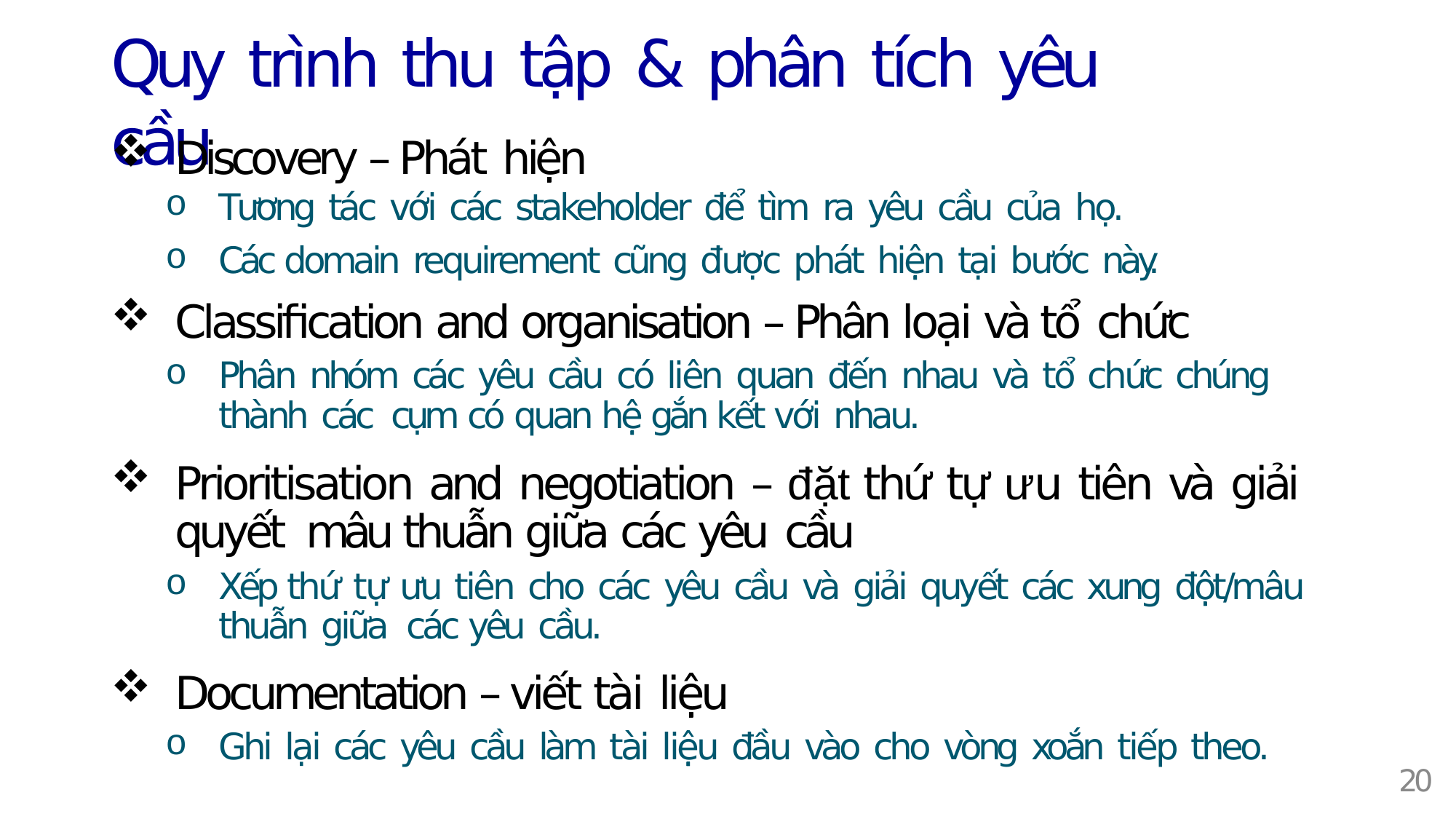

# Quy trình thu tập & phân tích yêu cầu
Discovery – Phát hiện
Tương tác với các stakeholder để tìm ra yêu cầu của họ.
Các domain requirement cũng được phát hiện tại bước này.
Classification and organisation – Phân loại và tổ chức
Phân nhóm các yêu cầu có liên quan đến nhau và tổ chức chúng thành các  cụm có quan hệ gắn kết với nhau.
Prioritisation and negotiation – đặt thứ tự ưu tiên và giải quyết  mâu thuẫn giữa các yêu cầu
Xếp thứ tự ưu tiên cho các yêu cầu và giải quyết các xung đột/mâu thuẫn giữa  các yêu cầu.
Documentation – viết tài liệu
Ghi lại các yêu cầu làm tài liệu đầu vào cho vòng xoắn tiếp theo.
20